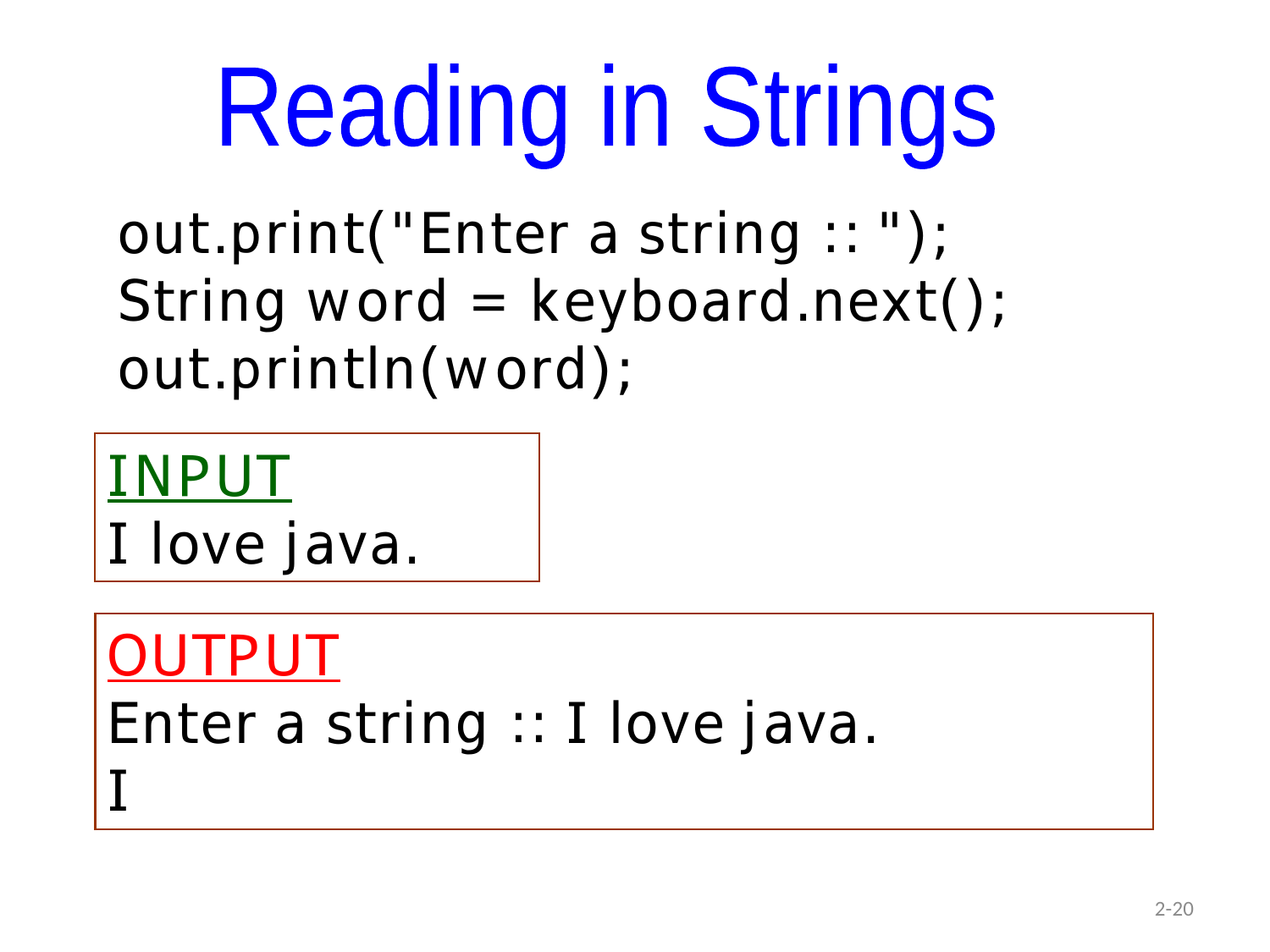

Reading in Strings
out.print("Enter a string :: ");
String word = keyboard.next();
out.println(word);
INPUT
I love java.
OUTPUT
Enter a string :: I love java.
I
2-20